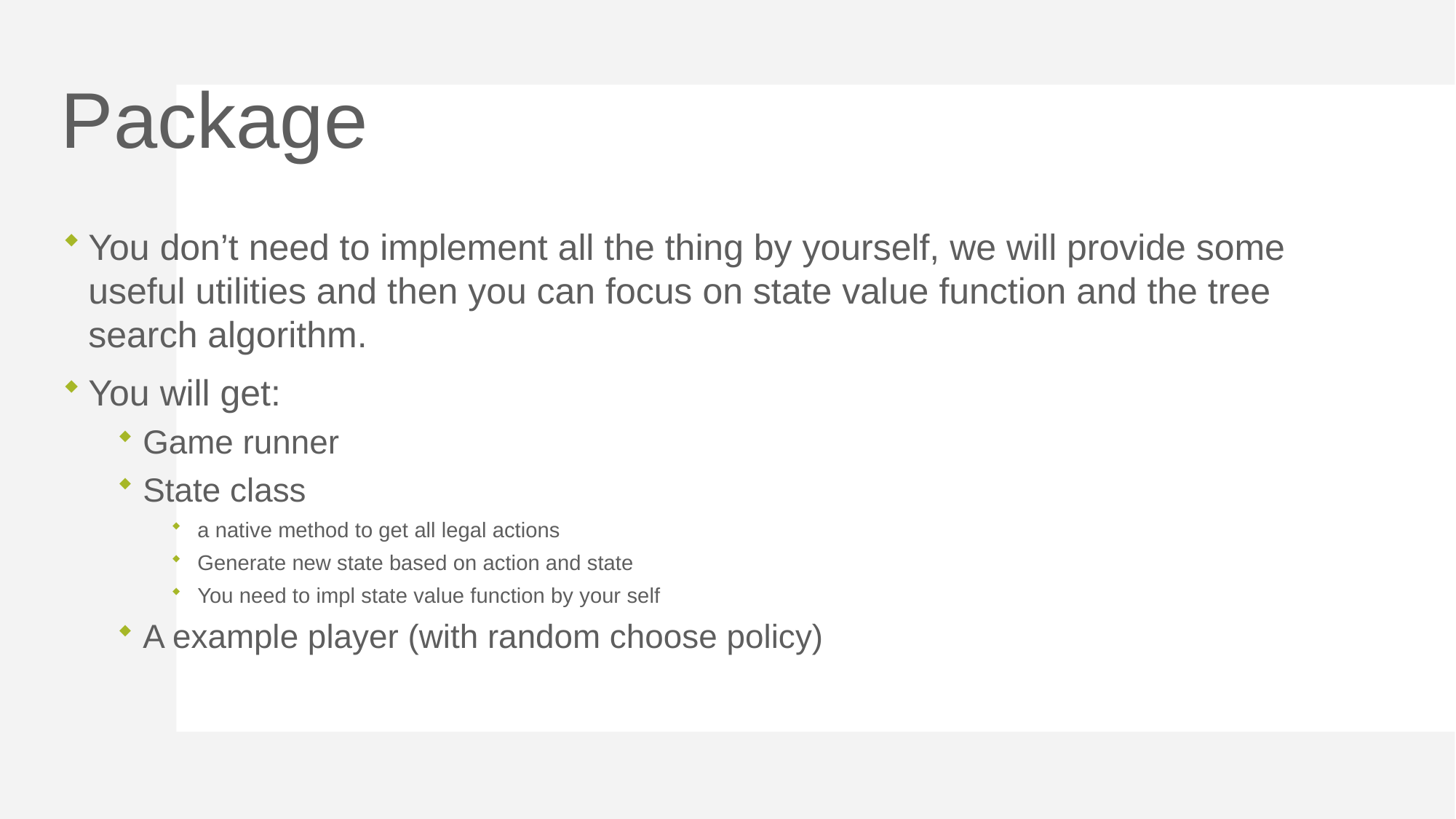

# Package
You don’t need to implement all the thing by yourself, we will provide some useful utilities and then you can focus on state value function and the tree search algorithm.
You will get:
Game runner
State class
a native method to get all legal actions
Generate new state based on action and state
You need to impl state value function by your self
A example player (with random choose policy)